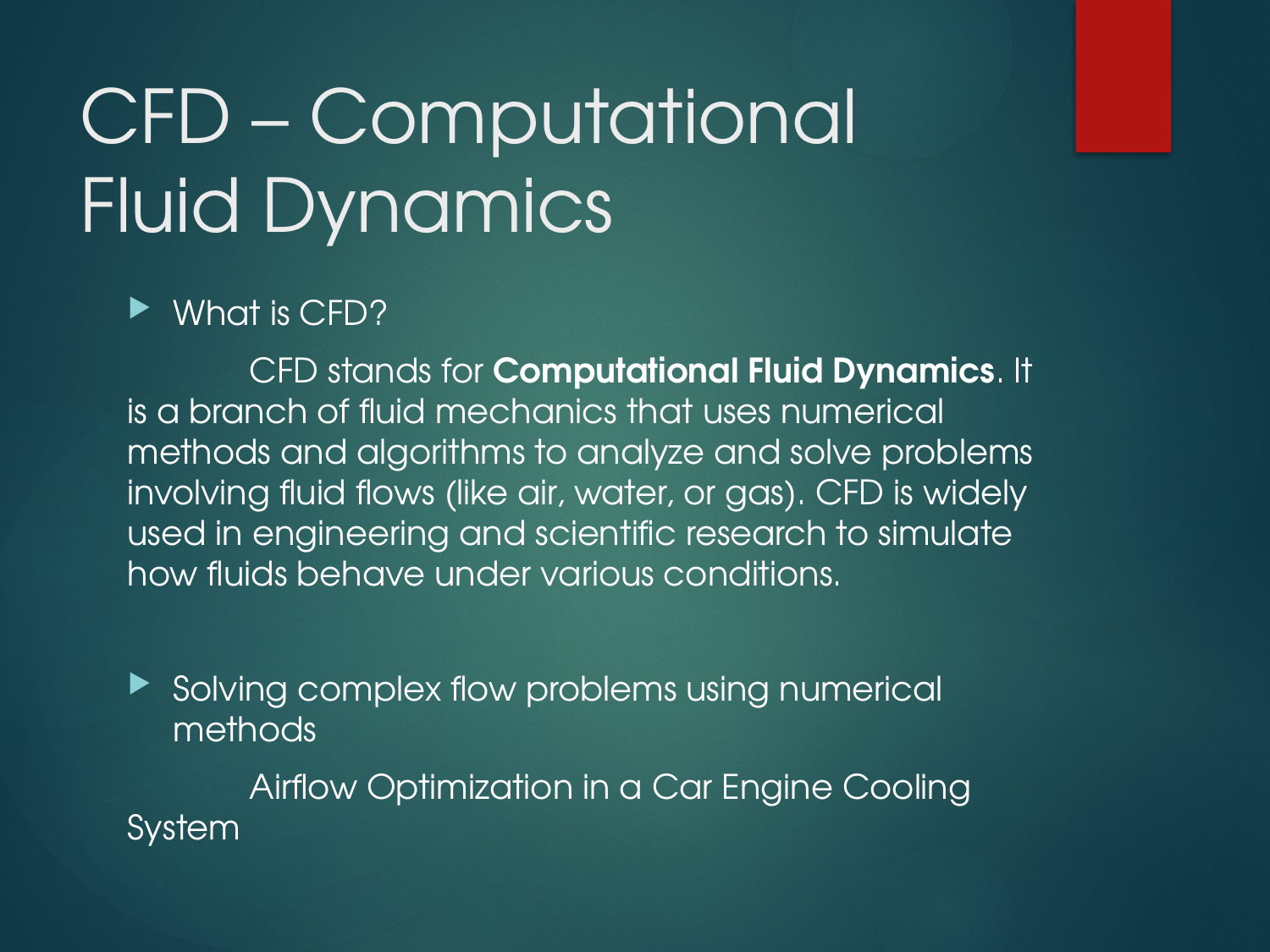

# CFD – Computational Fluid Dynamics
What is CFD?
	CFD stands for Computational Fluid Dynamics. It is a branch of fluid mechanics that uses numerical methods and algorithms to analyze and solve problems involving fluid flows (like air, water, or gas). CFD is widely used in engineering and scientific research to simulate how fluids behave under various conditions.

Solving complex flow problems using numerical methods
	Airflow Optimization in a Car Engine Cooling System